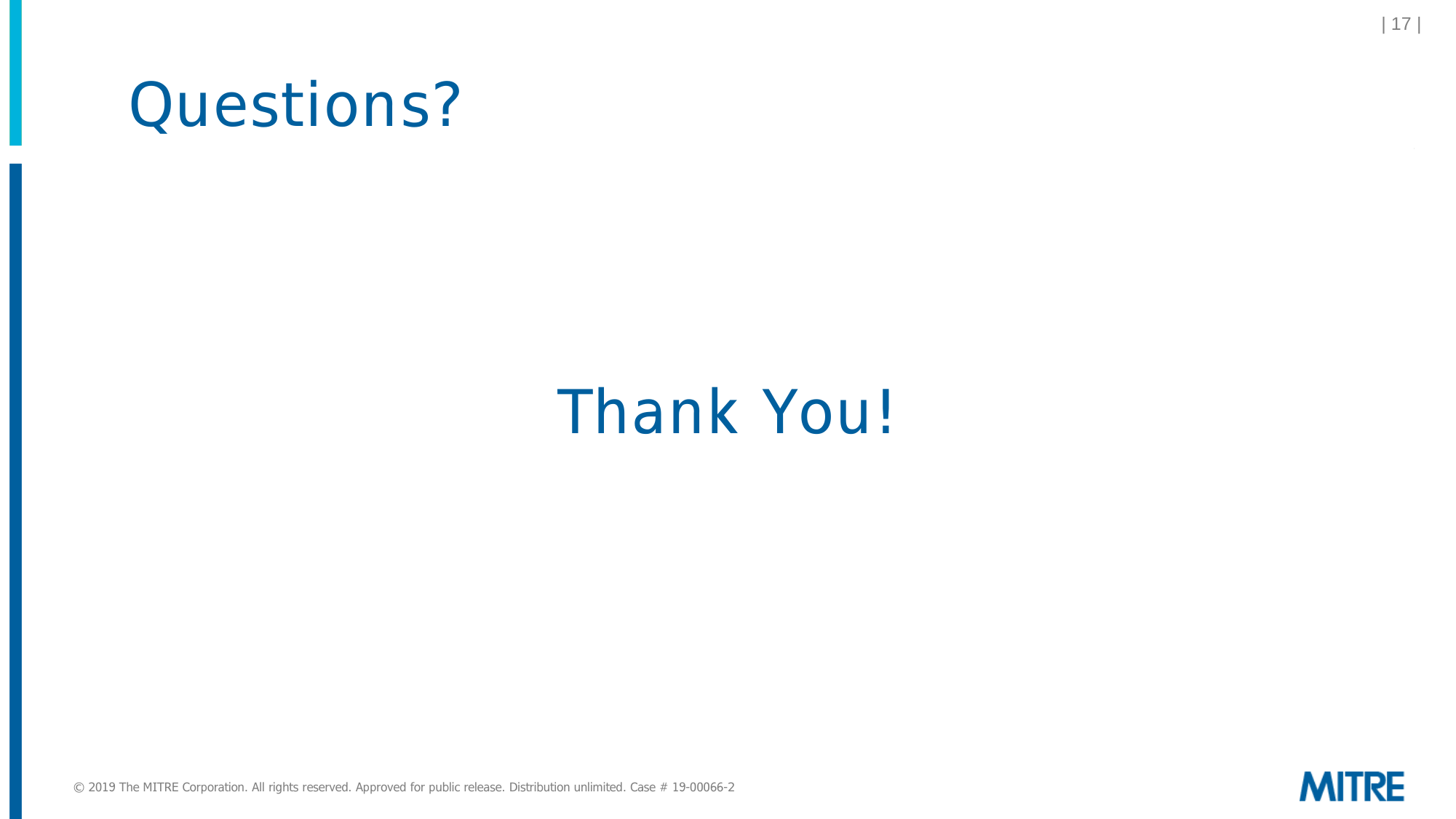

| 17 |
Questions?
Thank You!
© 2019 The MITRE Corporation. All rights reserved. Approved for public release. Distribution unlimited. Case # 19-00066-2